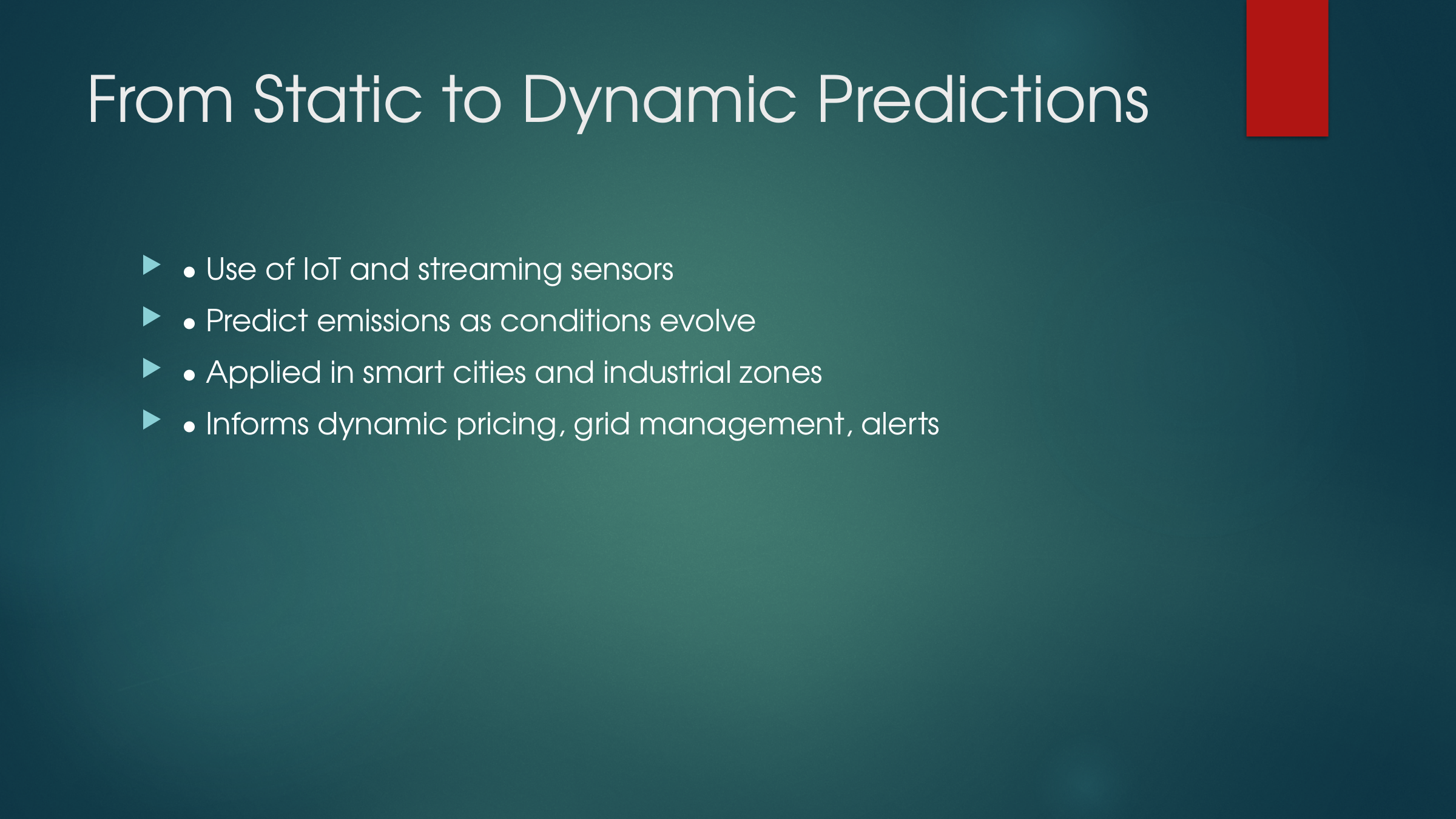

# From Static to Dynamic Predictions
• Use of IoT and streaming sensors
• Predict emissions as conditions evolve
• Applied in smart cities and industrial zones
• Informs dynamic pricing, grid management, alerts